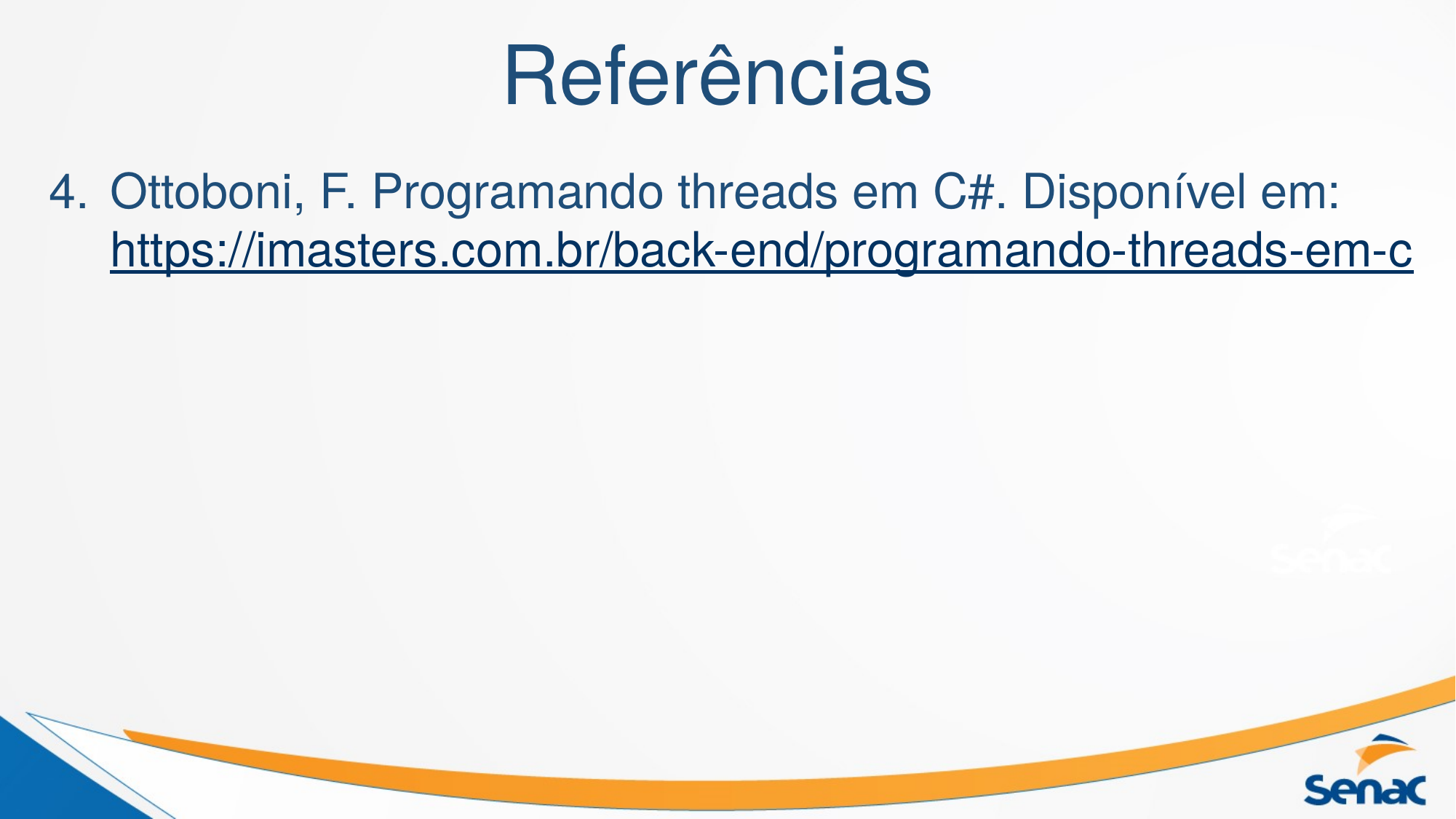

# Referências
Ottoboni, F. Programando threads em C#. Disponível em: https://imasters.com.br/back-end/programando-threads-em-c